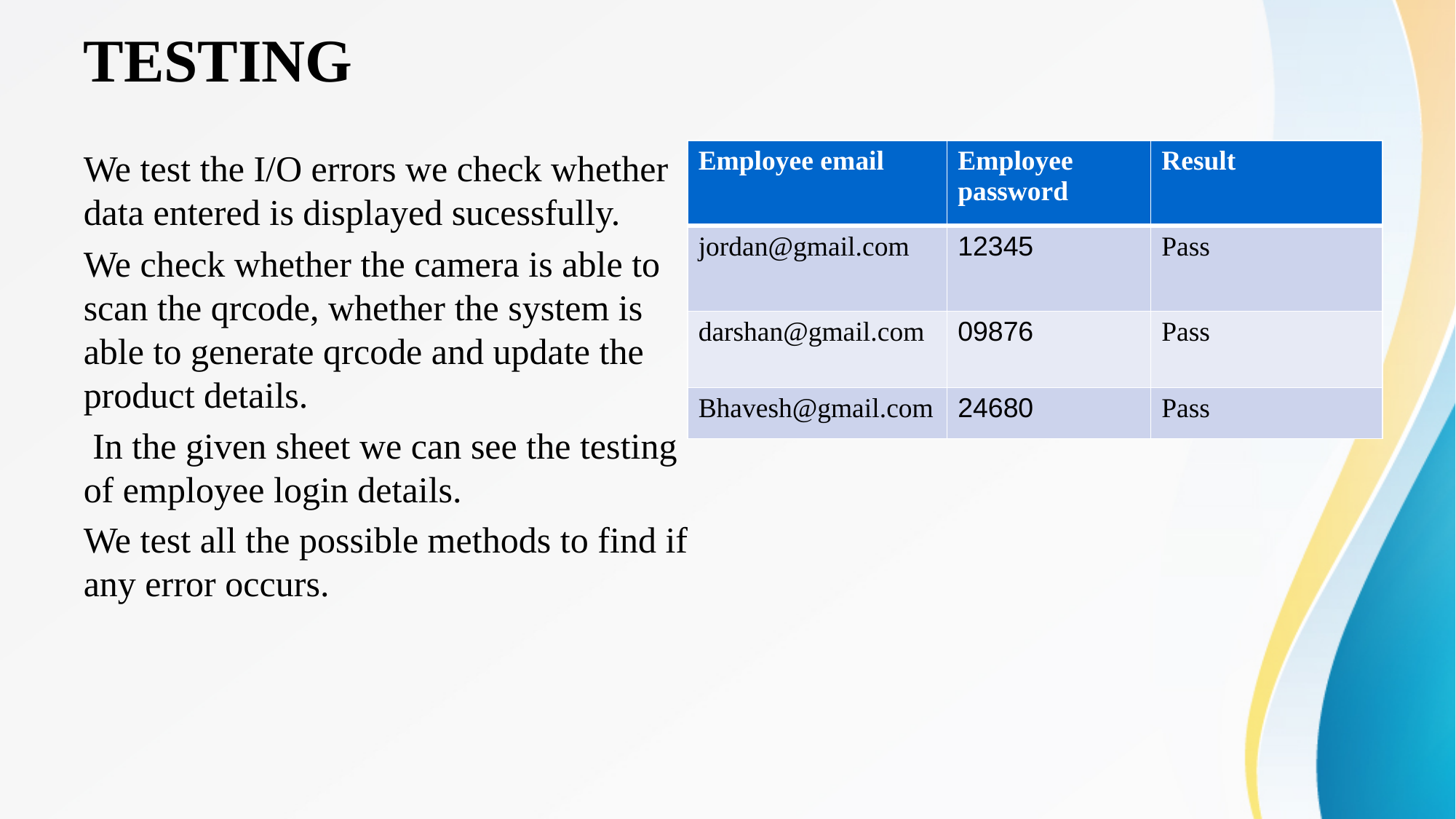

# TESTING
We test the I/O errors we check whether data entered is displayed sucessfully.
We check whether the camera is able to scan the qrcode, whether the system is able to generate qrcode and update the product details.
 In the given sheet we can see the testing of employee login details.
We test all the possible methods to find if any error occurs.
| Employee email | Employee password | Result |
| --- | --- | --- |
| jordan@gmail.com | 12345 | Pass |
| darshan@gmail.com | 09876 | Pass |
| Bhavesh@gmail.com | 24680 | Pass |